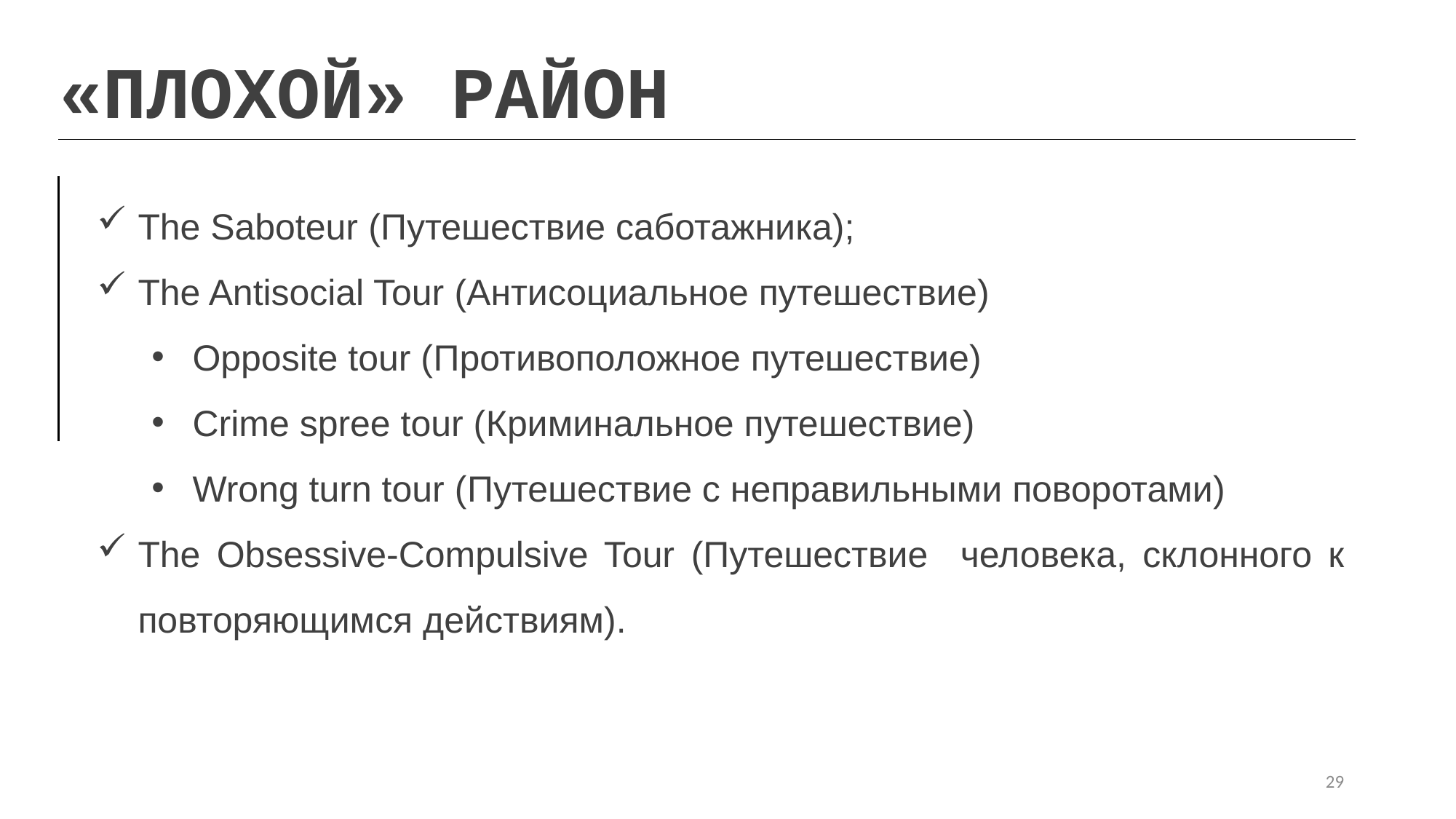

«ПЛОХОЙ» РАЙОН
The Saboteur (Путешествие саботажника);
The Antisocial Tour (Антисоциальное путешествие)
Opposite tour (Противоположное путешествие)
Crime spree tour (Криминальное путешествие)
Wrong turn tour (Путешествие с неправильными поворотами)
The Obsessive-Compulsive Tour (Путешествие  человека, склонного к повторяющимся действиям).
29